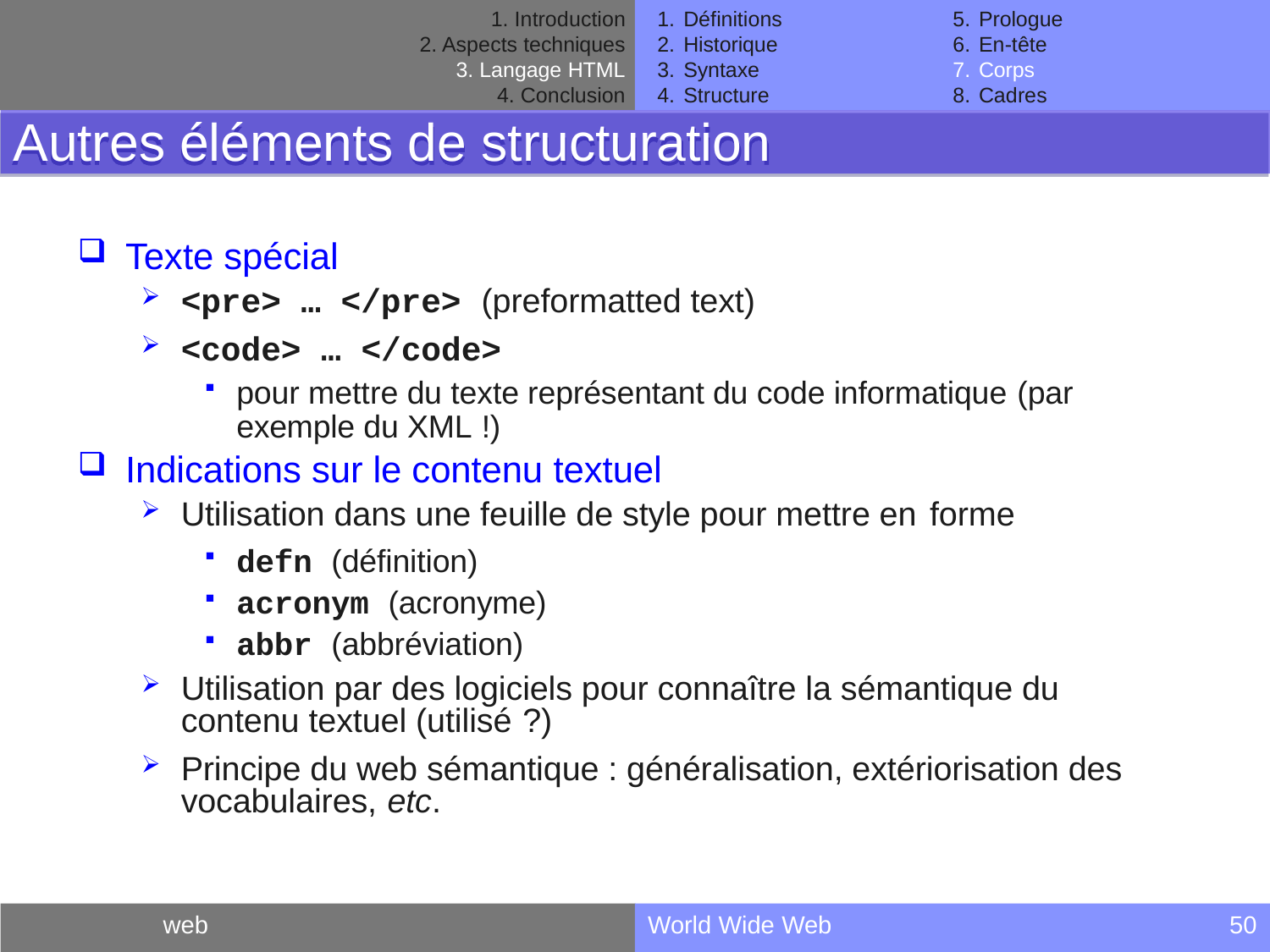

Introduction
Aspects techniques
Langage HTML
Conclusion
Définitions
Historique
Syntaxe
Structure
Prologue
En-tête
Corps
Cadres

Autres éléments de structuration

Texte spécial
<pre> … </pre> (preformatted text)
<code> … </code>
pour mettre du texte représentant du code informatique (par
exemple du XML !)
Indications sur le contenu textuel
Utilisation dans une feuille de style pour mettre en forme
defn (définition)
acronym (acronyme)
abbr (abbréviation)
Utilisation par des logiciels pour connaître la sémantique du  contenu textuel (utilisé ?)
Principe du web sémantique : généralisation, extériorisation des  vocabulaires, etc.

web
World Wide Web
50